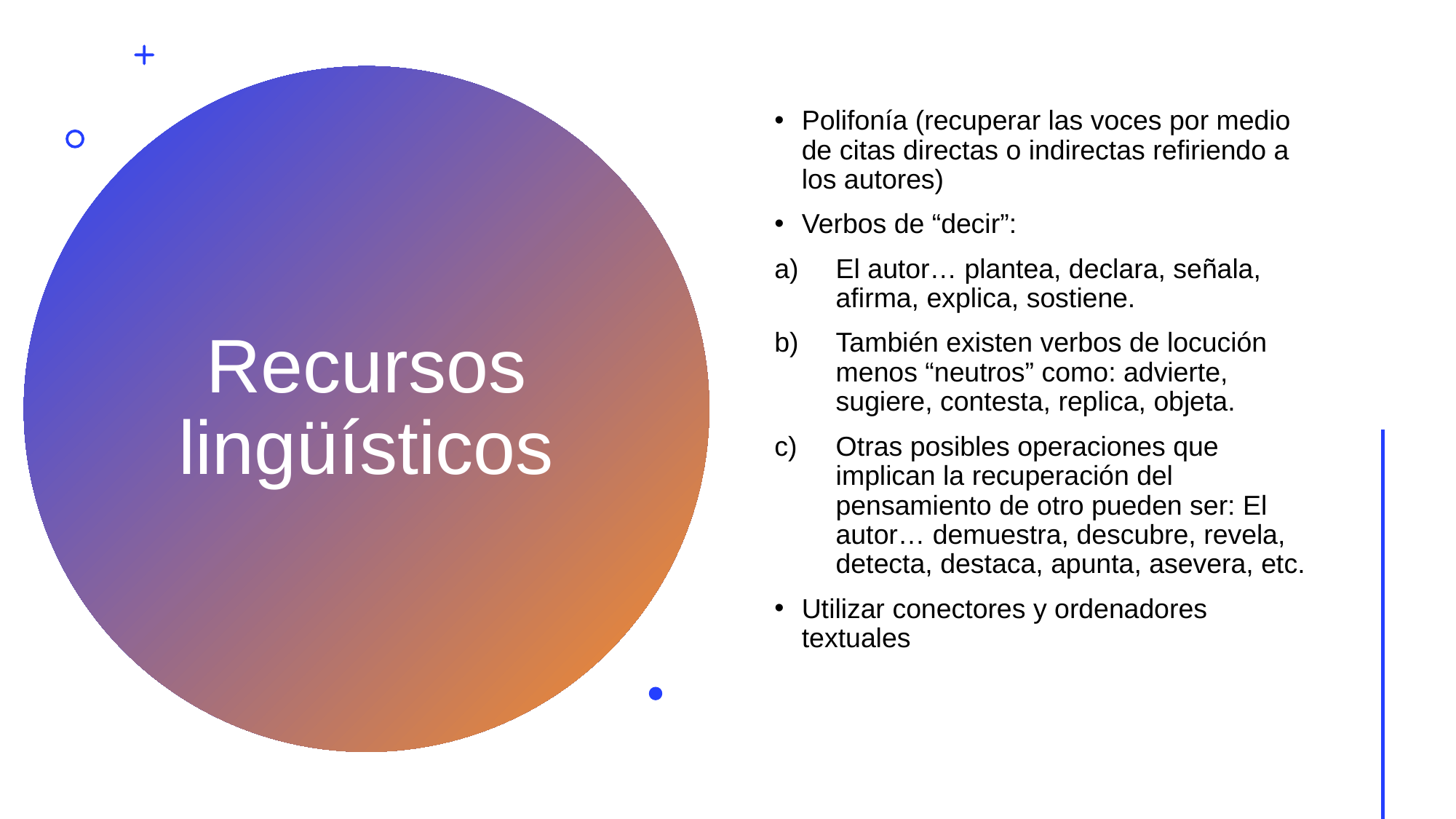

Polifonía (recuperar las voces por medio de citas directas o indirectas refiriendo a los autores)
Verbos de “decir”:
El autor… plantea, declara, señala, afirma, explica, sostiene.
También existen verbos de locución menos “neutros” como: advierte, sugiere, contesta, replica, objeta.
Otras posibles operaciones que implican la recuperación del pensamiento de otro pueden ser: El autor… demuestra, descubre, revela, detecta, destaca, apunta, asevera, etc.
Utilizar conectores y ordenadores textuales

# Recursos lingüísticos